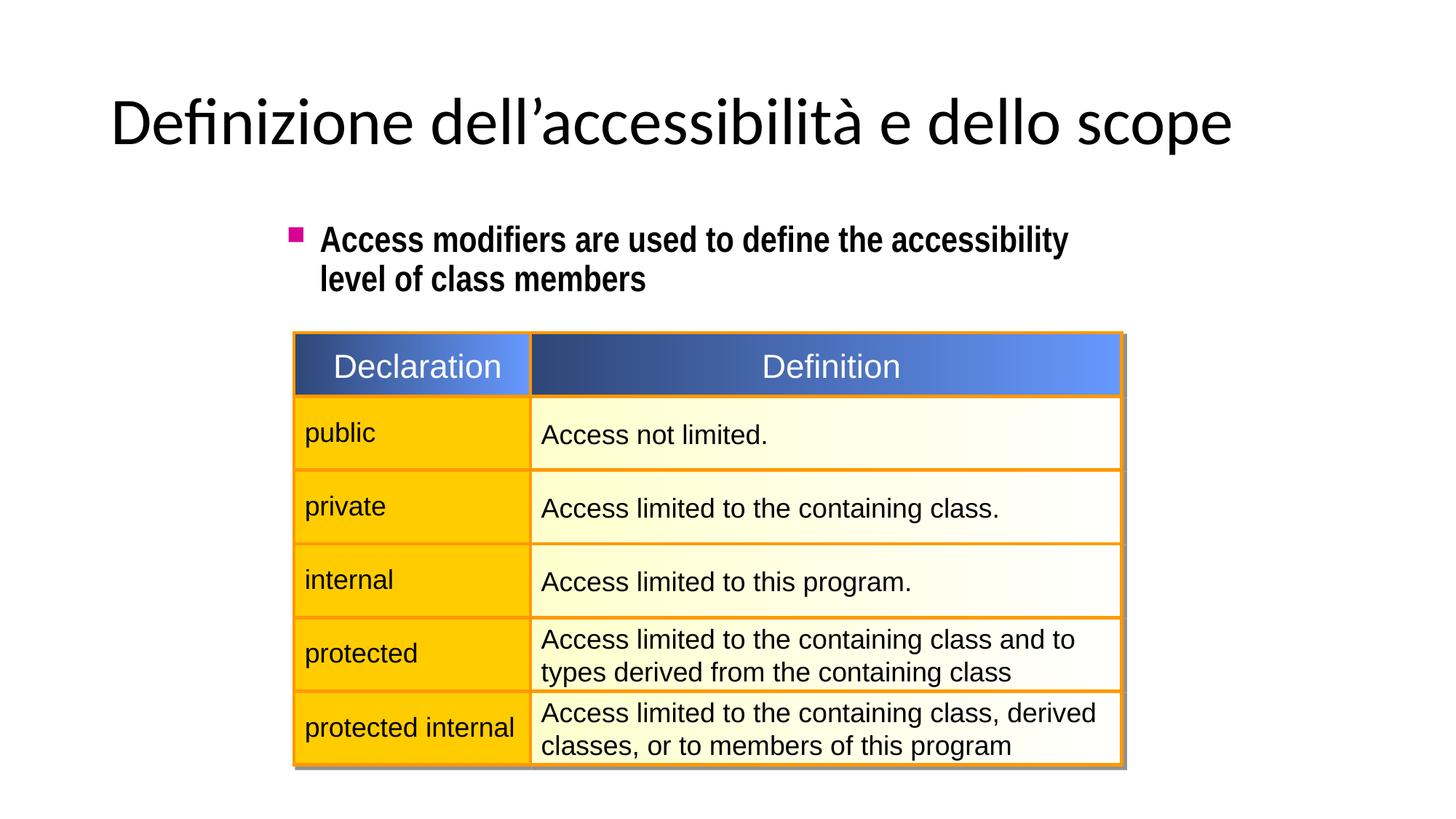

# Definizione dell’accessibilità e dello scope
Access modifiers are used to define the accessibility level of class members
Declaration
Definition
public
Access not limited.
private
Access limited to the containing class.
internal
Access limited to this program.
protected
Access limited to the containing class and to types derived from the containing class
protected internal
Access limited to the containing class, derived classes, or to members of this program